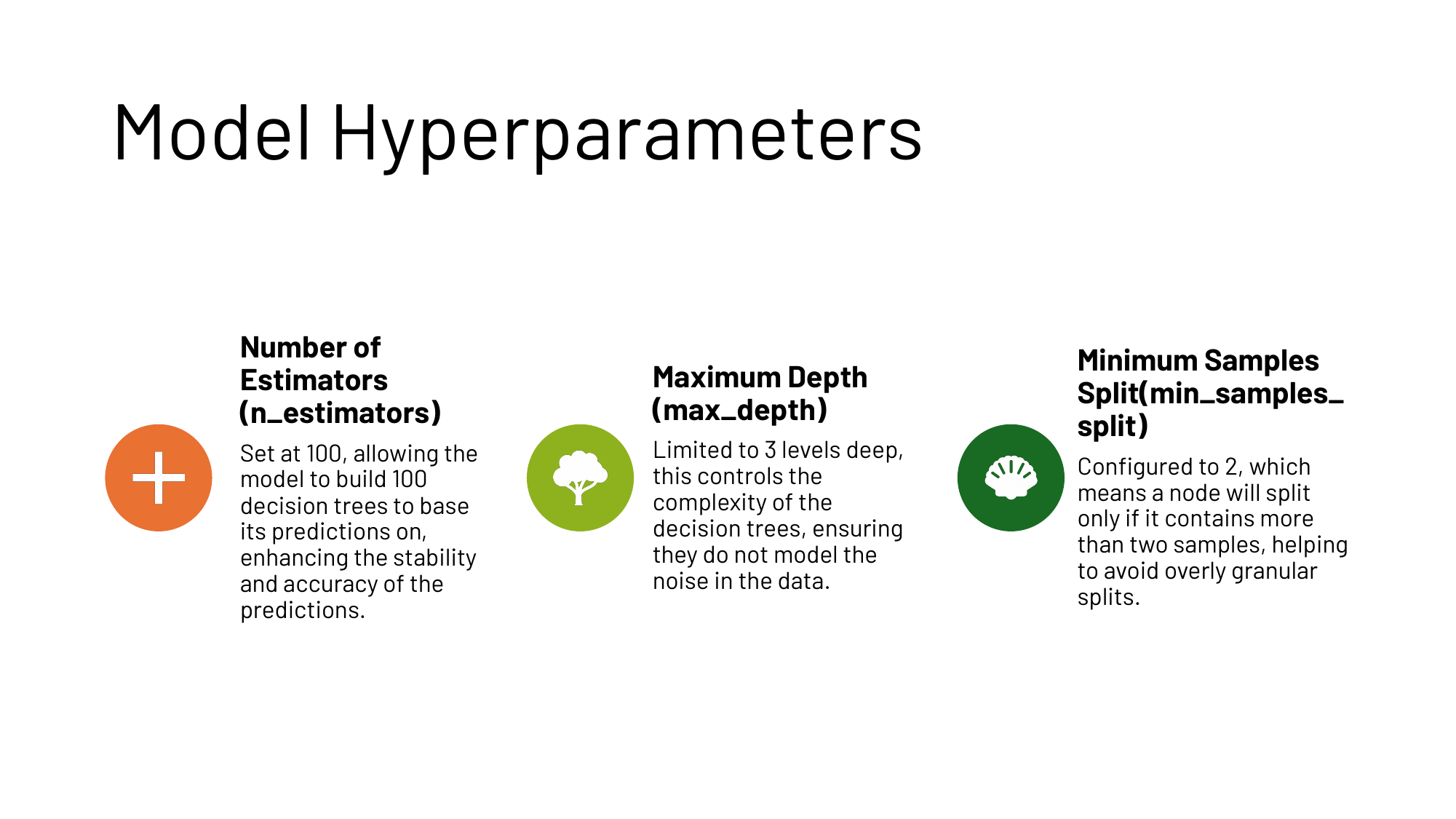

# Model Hyperparameters
Number of Estimators (n_estimators)
Set at 100, allowing the model to build 100 decision trees to base its predictions on, enhancing the stability and accuracy of the predictions.
Maximum Depth (max_depth)
Limited to 3 levels deep, this controls the complexity of the decision trees, ensuring they do not model the noise in the data.
Minimum Samples Split(min_samples_split)
Configured to 2, which means a node will split only if it contains more than two samples, helping to avoid overly granular splits.